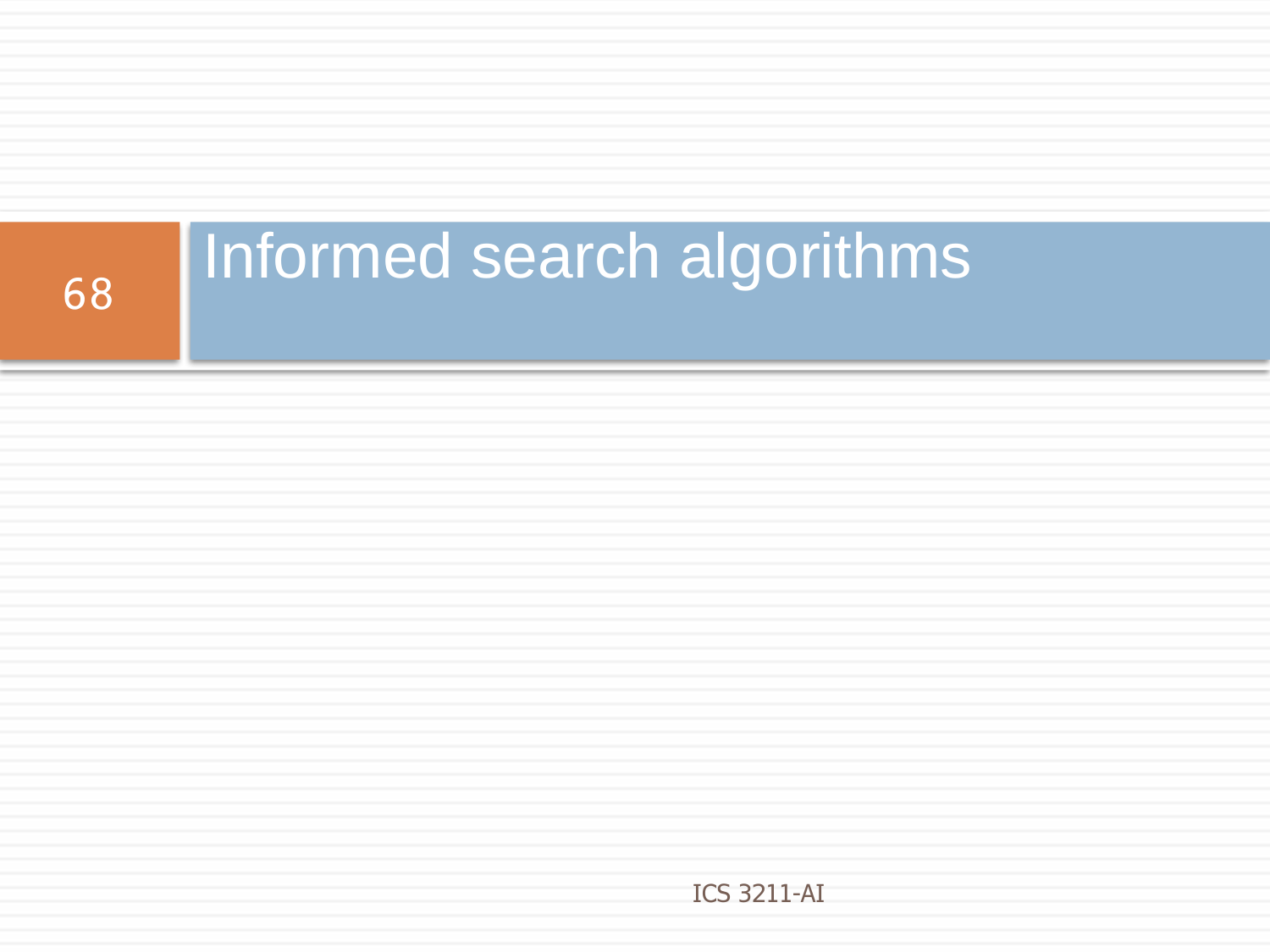

# Informed search algorithms
68

ICS 3211-AI